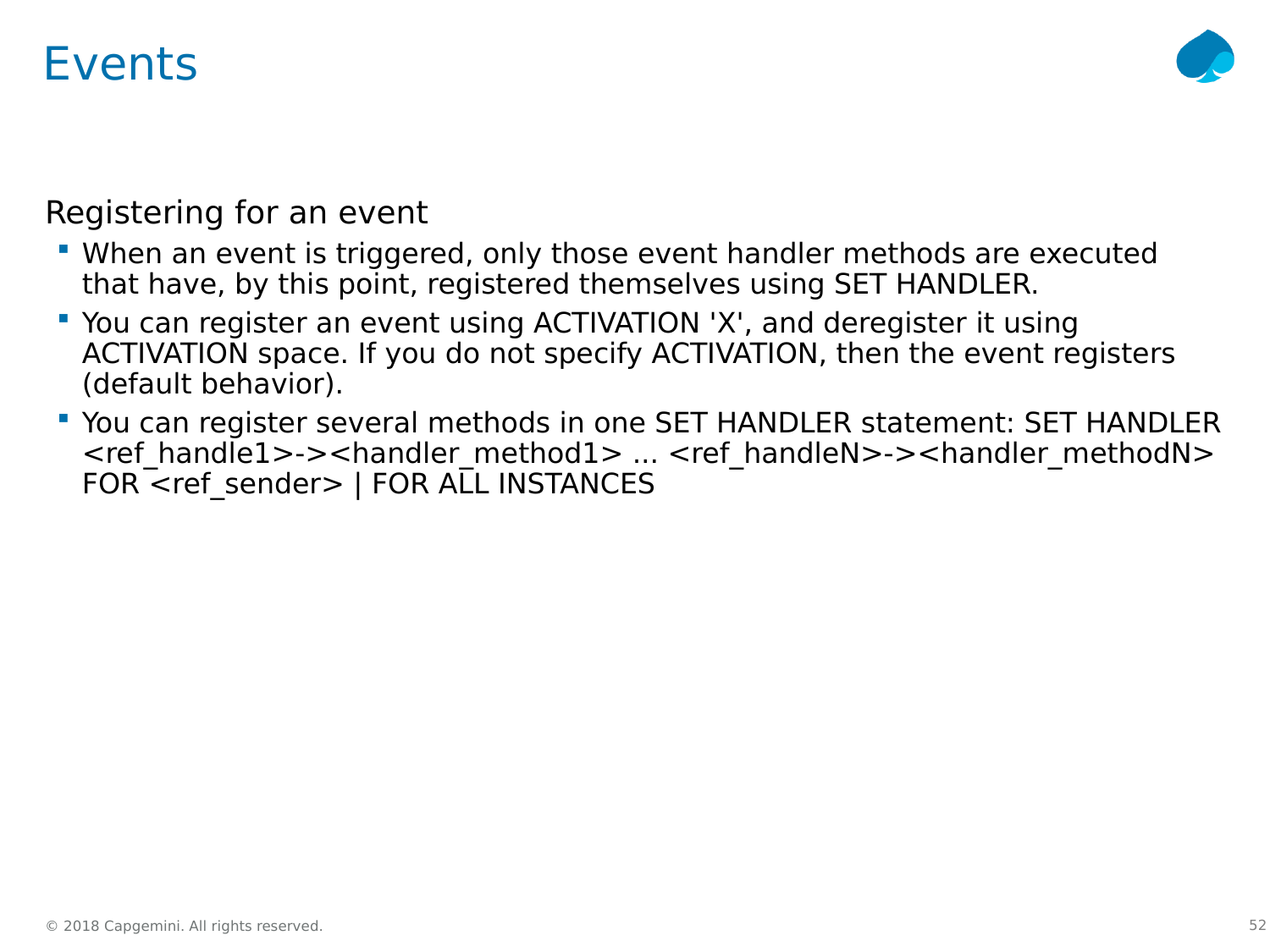

# Events
Registering for an event
When an event is triggered, only those event handler methods are executed that have, by this point, registered themselves using SET HANDLER.
You can register an event using ACTIVATION 'X', and deregister it using ACTIVATION space. If you do not specify ACTIVATION, then the event registers (default behavior).
You can register several methods in one SET HANDLER statement: SET HANDLER <ref_handle1>-><handler_method1> ... <ref_handleN>-><handler_methodN> FOR <ref_sender> | FOR ALL INSTANCES